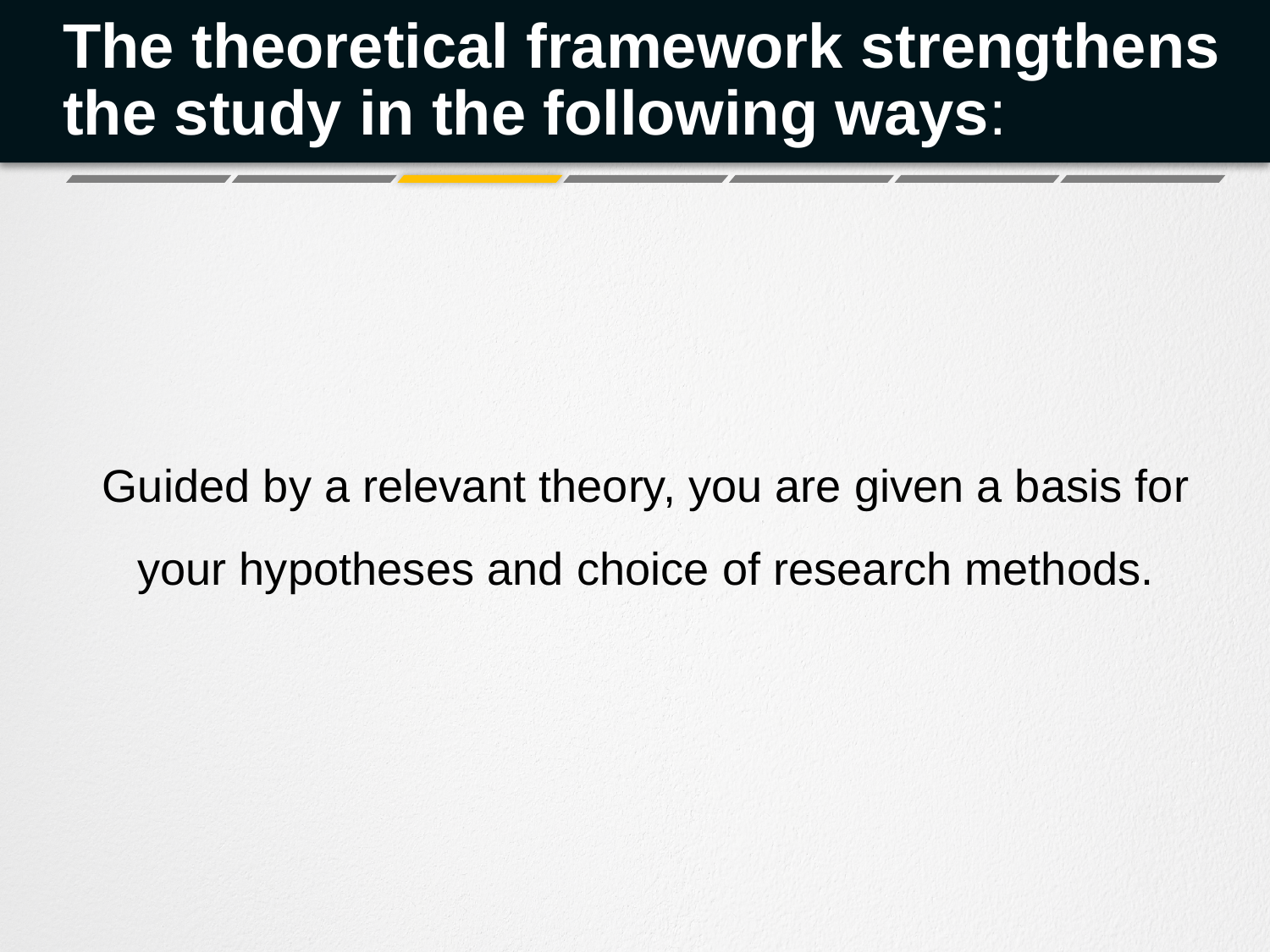

# The theoretical framework strengthens the study in the following ways:

Guided by a relevant theory, you are given a basis for your hypotheses and choice of research methods.